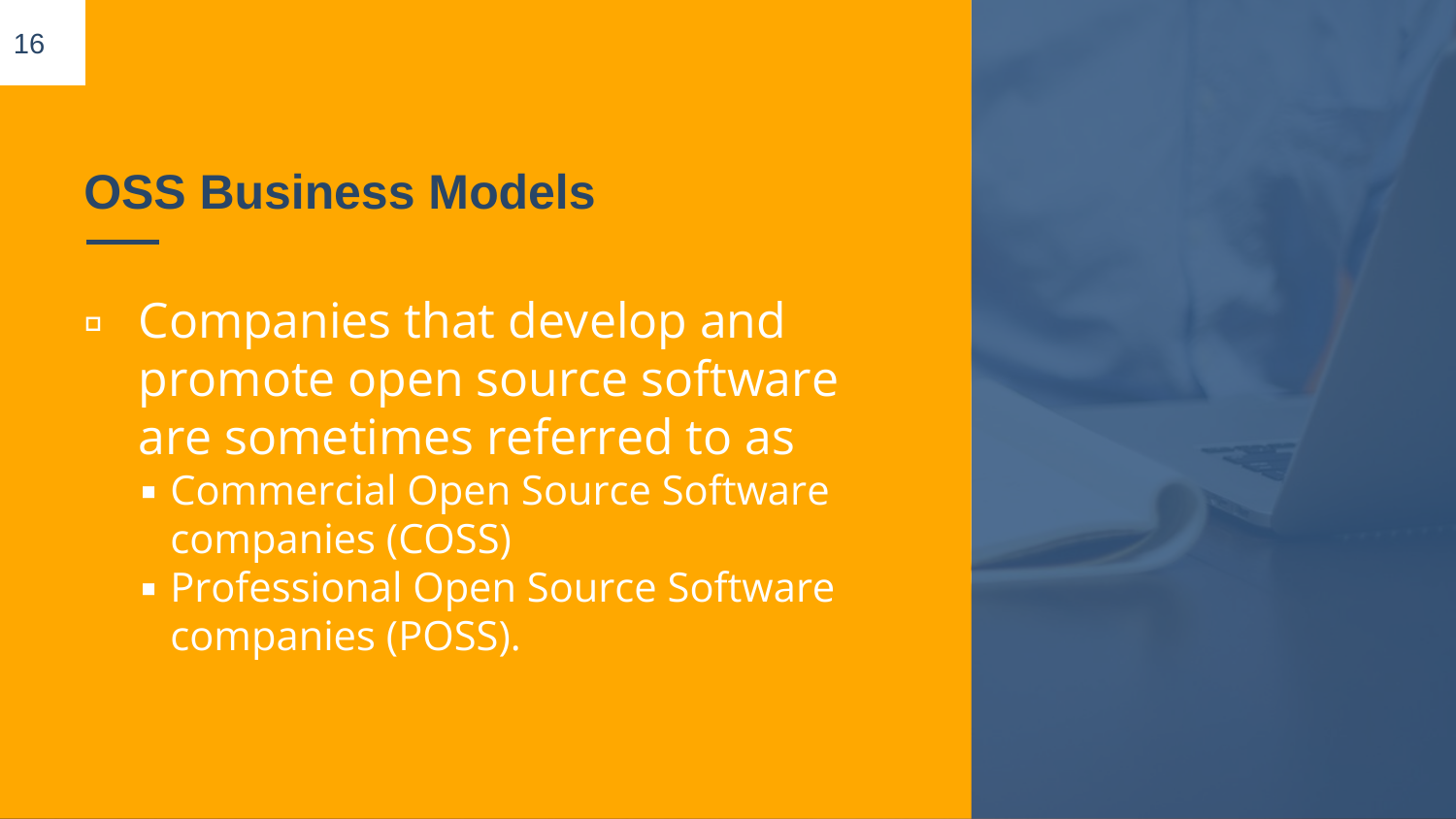

16
# OSS Business Models
Companies that develop and promote open source software are sometimes referred to as
Commercial Open Source Software companies (COSS)
Professional Open Source Software companies (POSS).